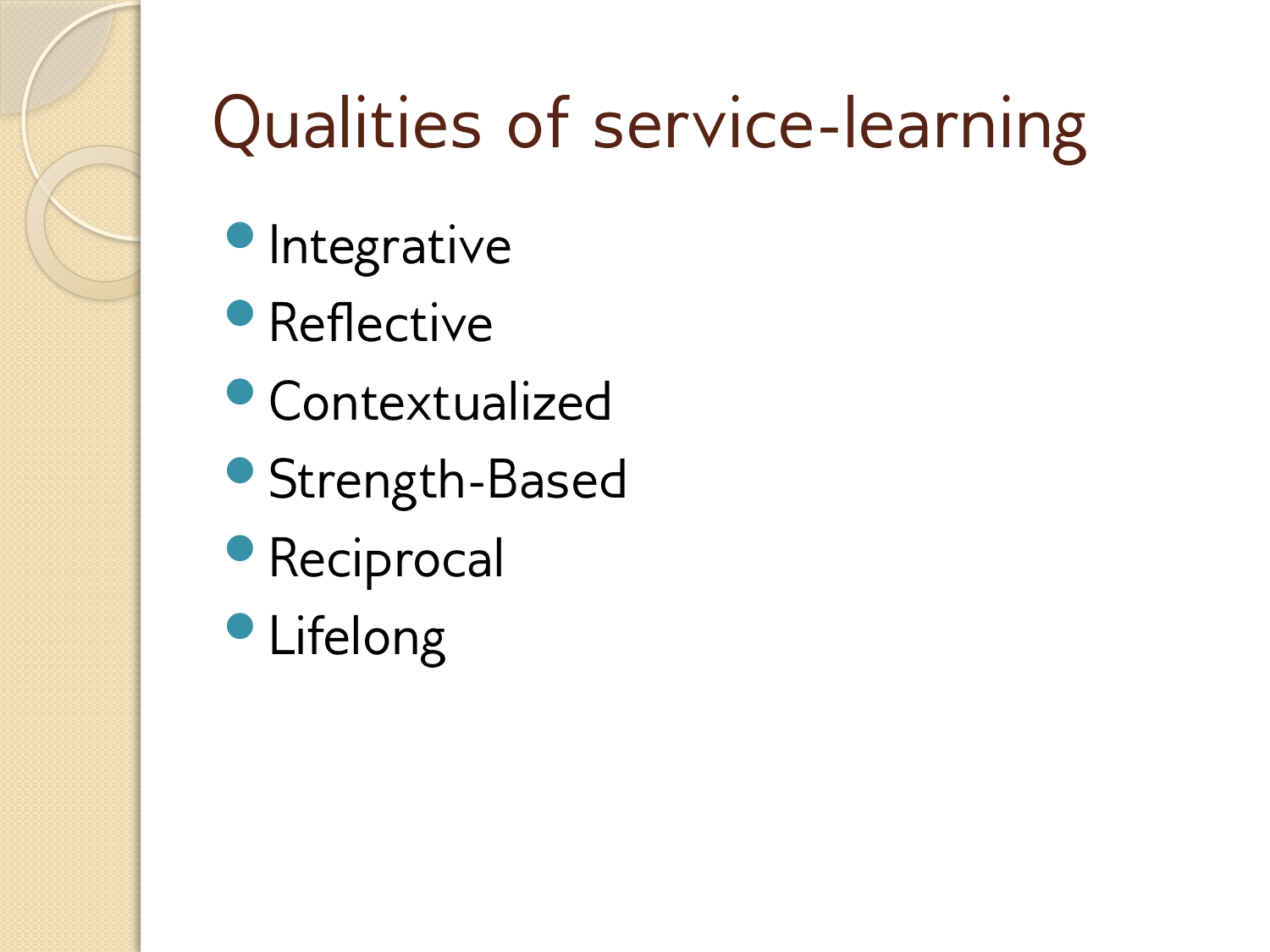

# Qualities of service-learning
Integrative
Reflective
Contextualized
Strength-Based
Reciprocal
Lifelong